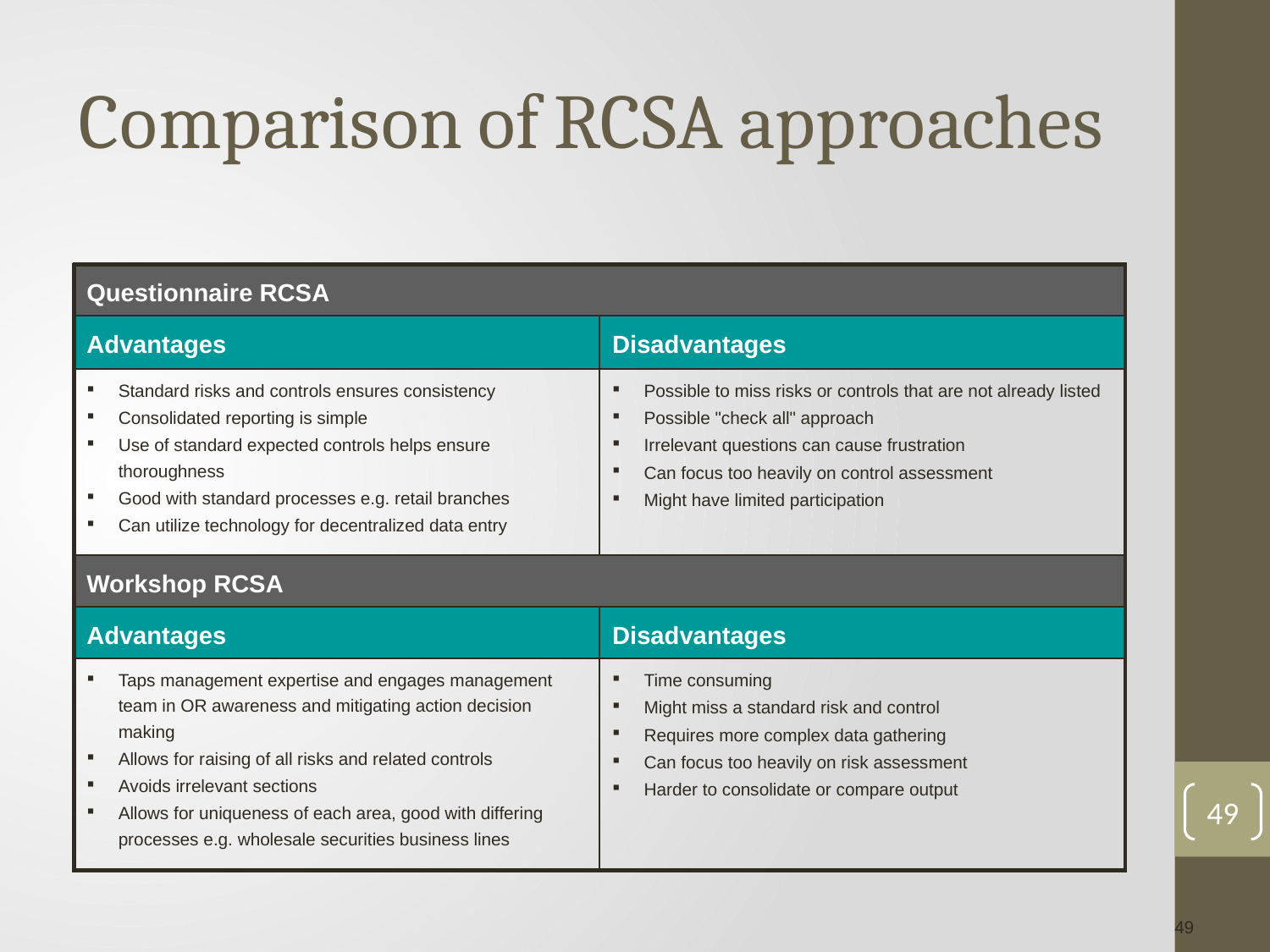

Comparison of RCSA approaches
| Questionnaire RCSA |  |
| --- | --- |
| Advantages | Disadvantages |
| Standard risks and controls ensures consistency Consolidated reporting is simple Use of standard expected controls helps ensure thoroughness Good with standard processes e.g. retail branches Can utilize technology for decentralized data entry | Possible to miss risks or controls that are not already listed Possible "check all" approach Irrelevant questions can cause frustration Can focus too heavily on control assessment Might have limited participation |
| Workshop RCSA |  |
| Advantages | Disadvantages |
| Taps management expertise and engages management team in OR awareness and mitigating action decision making Allows for raising of all risks and related controls Avoids irrelevant sections Allows for uniqueness of each area, good with differing processes e.g. wholesale securities business lines | Time consuming Might miss a standard risk and control Requires more complex data gathering Can focus too heavily on risk assessment Harder to consolidate or compare output |
49
49